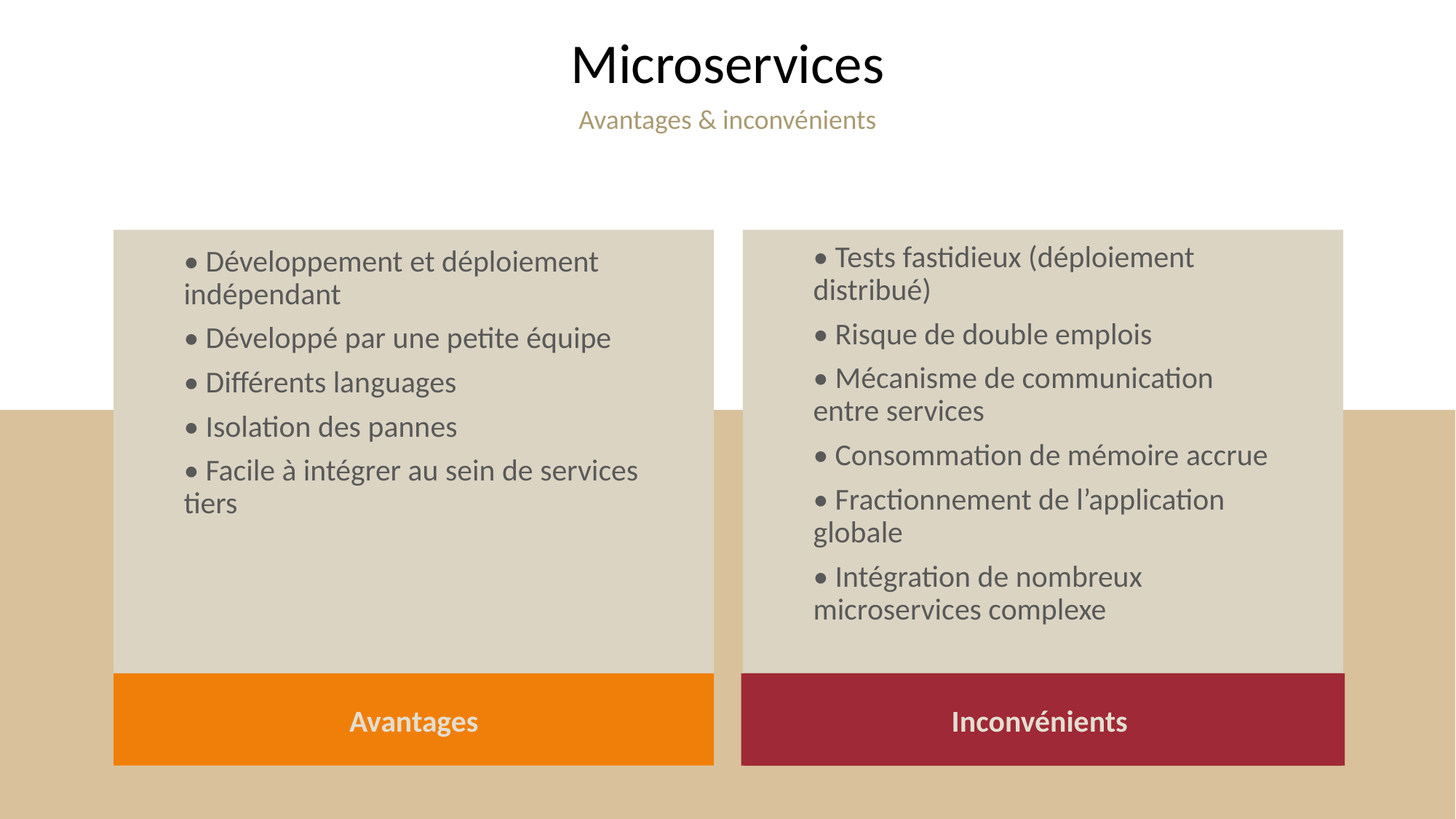

Microservices
Avantages & inconvénients

• Tests fastidieux (déploiement distribué)
• Risque de double emplois
• Mécanisme de communication entre services
• Consommation de mémoire accrue
• Fractionnement de l’application globale
• Intégration de nombreux microservices complexe

• Développement et déploiement indépendant
• Développé par une petite équipe
• Différents languages
• Isolation des pannes
• Facile à intégrer au sein de services tiers

Inconvénients

Avantages